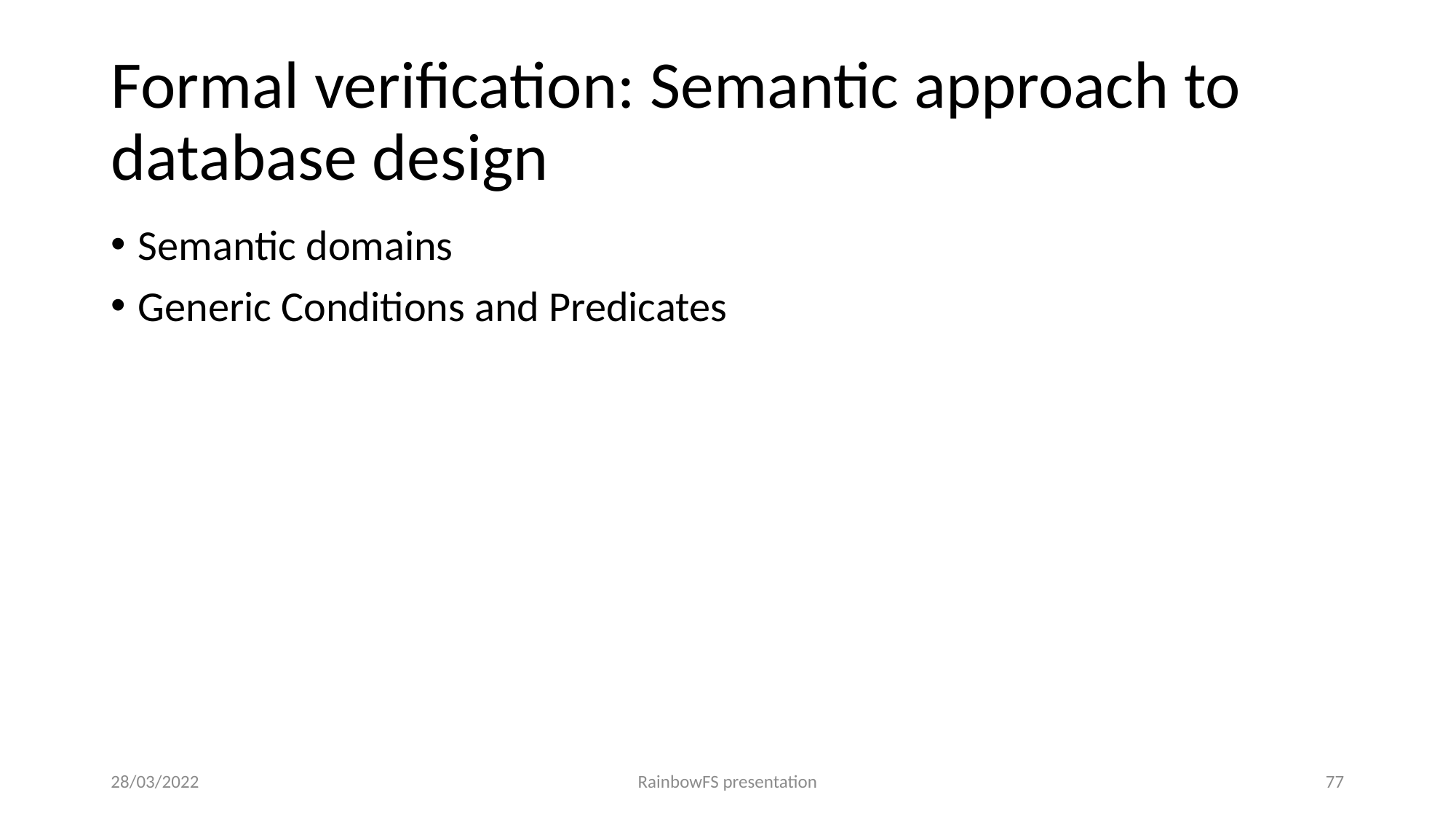

# Formal verification: Semantic approach to database design
Semantic domains
Generic Conditions and Predicates

28/03/2022
RainbowFS presentation
77